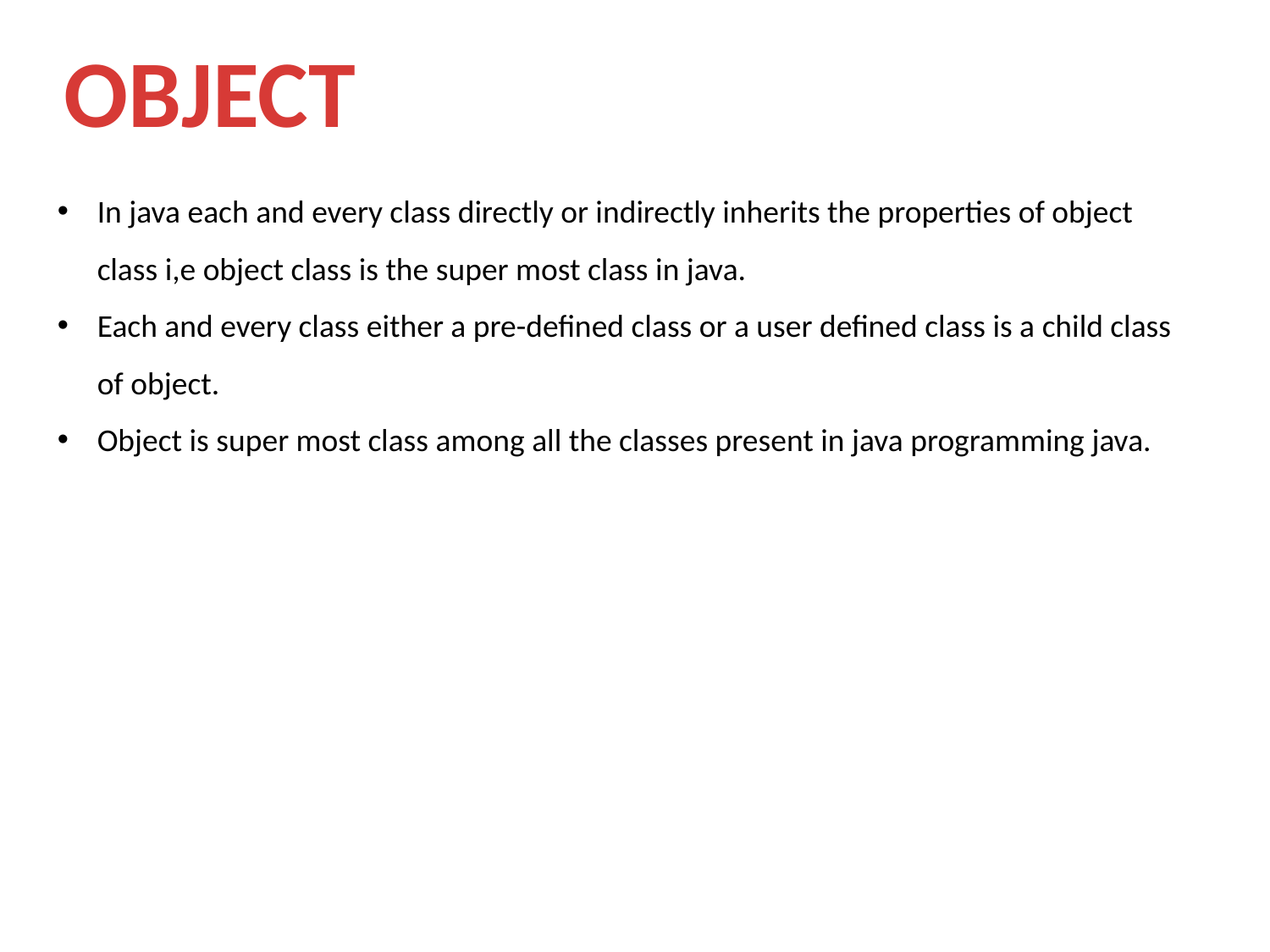

OBJECT
In java each and every class directly or indirectly inherits the properties of object class i,e object class is the super most class in java.
Each and every class either a pre-defined class or a user defined class is a child class of object.
Object is super most class among all the classes present in java programming java.